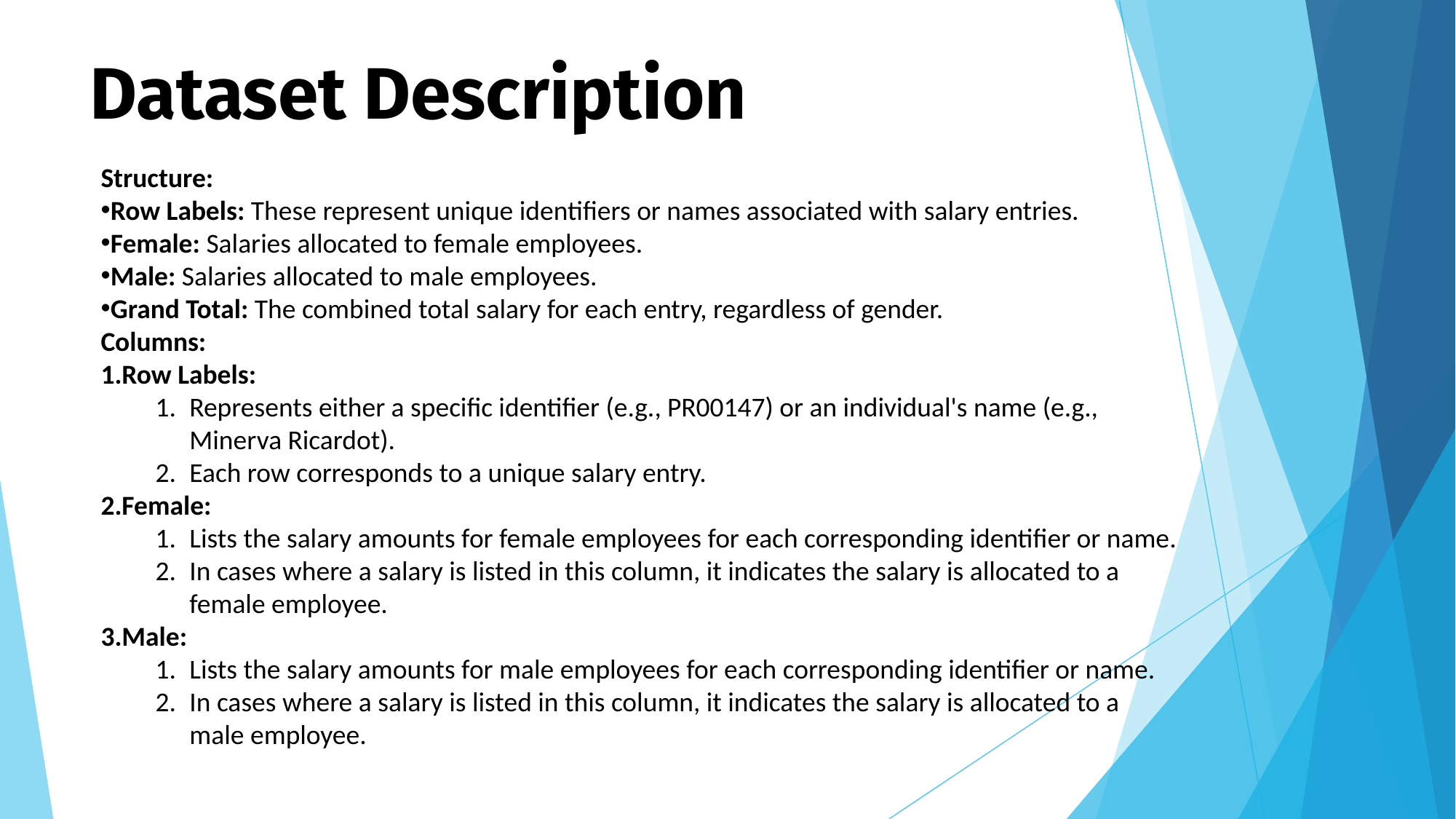

# Dataset Description
Structure:
Row Labels: These represent unique identifiers or names associated with salary entries.
Female: Salaries allocated to female employees.
Male: Salaries allocated to male employees.
Grand Total: The combined total salary for each entry, regardless of gender.
Columns:
Row Labels:
Represents either a specific identifier (e.g., PR00147) or an individual's name (e.g., Minerva Ricardot).
Each row corresponds to a unique salary entry.
Female:
Lists the salary amounts for female employees for each corresponding identifier or name.
In cases where a salary is listed in this column, it indicates the salary is allocated to a female employee.
Male:
Lists the salary amounts for male employees for each corresponding identifier or name.
In cases where a salary is listed in this column, it indicates the salary is allocated to a male employee.